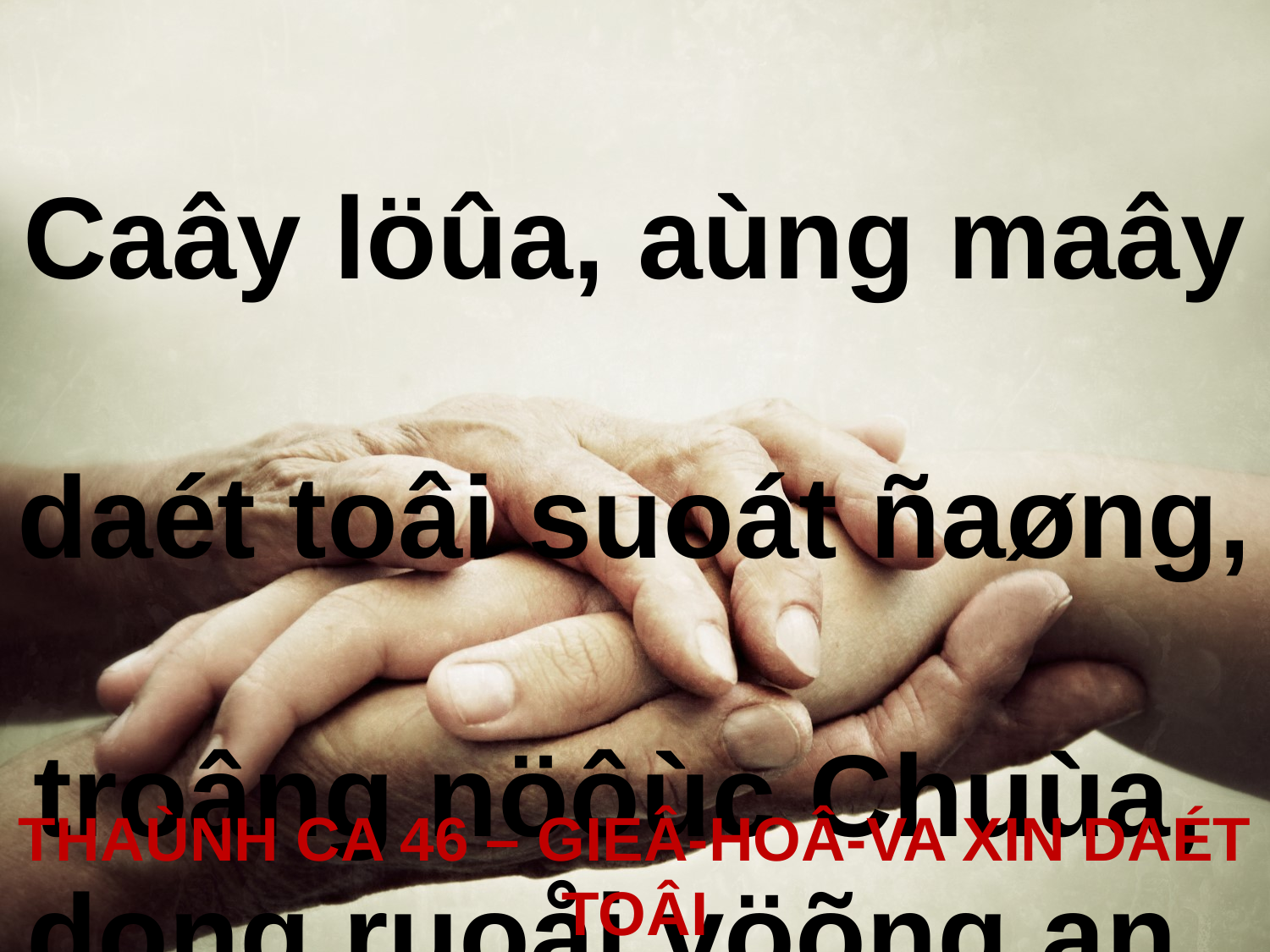

Caây löûa, aùng maây
daét toâi suoát ñaøng,
troâng nöôùc Chuùa,
dong ruoåi vöõng an.
THAÙNH CA 46 – GIEÂ-HOÂ-VA XIN DAÉT TOÂI